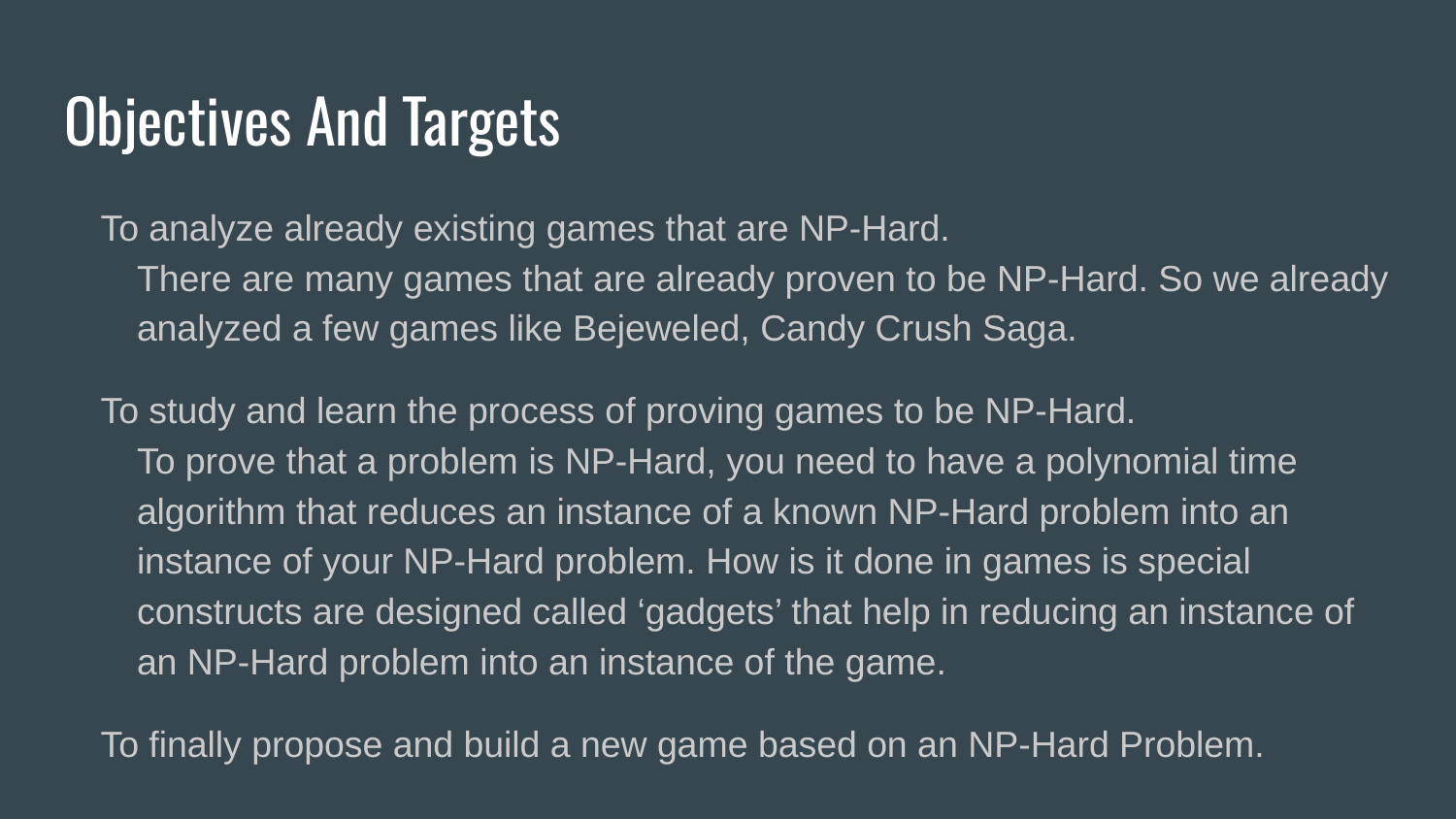

# Objectives And Targets
To analyze already existing games that are NP-Hard.
There are many games that are already proven to be NP-Hard. So we already analyzed a few games like Bejeweled, Candy Crush Saga.
To study and learn the process of proving games to be NP-Hard.
To prove that a problem is NP-Hard, you need to have a polynomial time algorithm that reduces an instance of a known NP-Hard problem into an instance of your NP-Hard problem. How is it done in games is special constructs are designed called ‘gadgets’ that help in reducing an instance of an NP-Hard problem into an instance of the game.
To finally propose and build a new game based on an NP-Hard Problem.